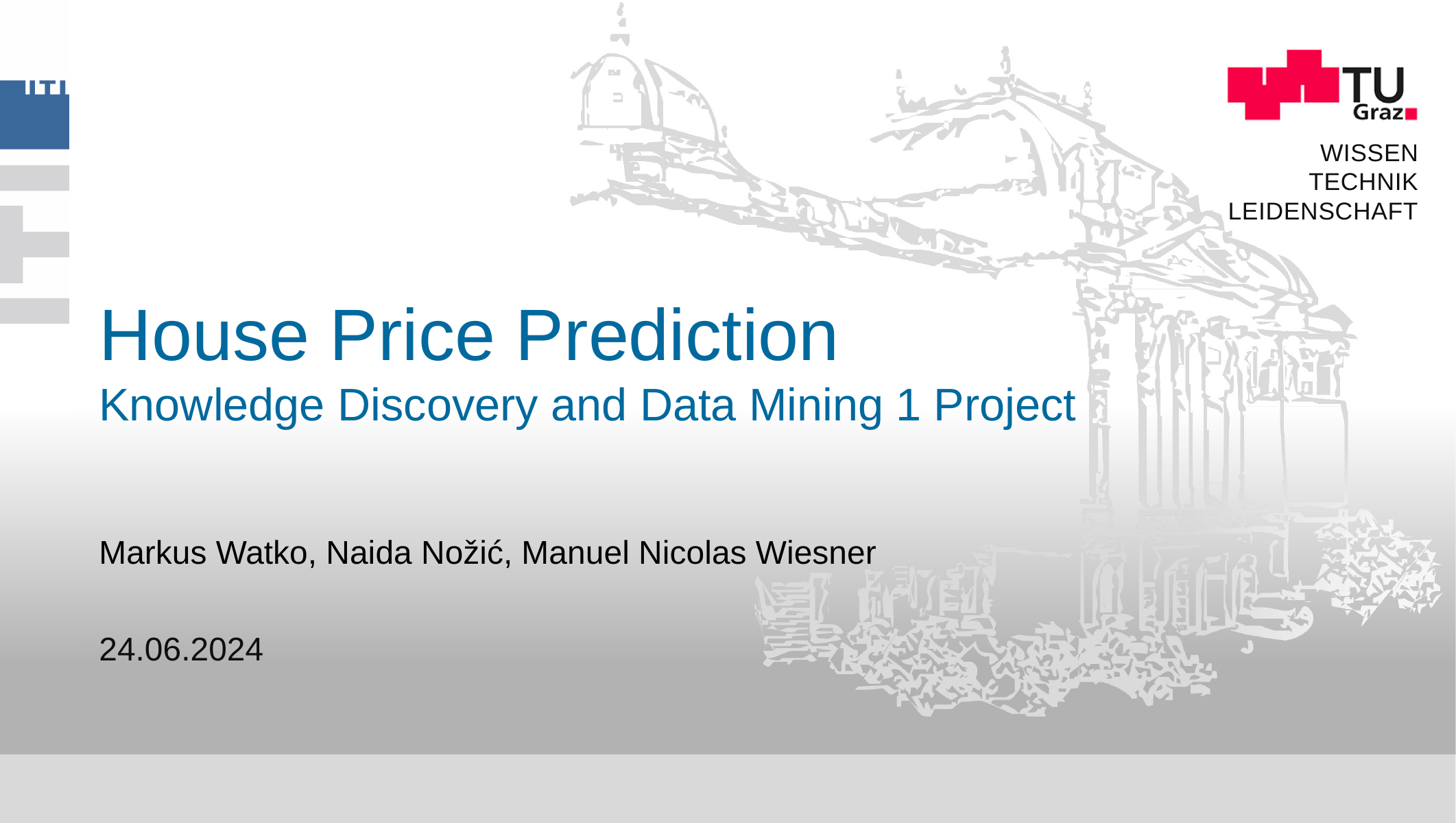

# House Price Prediction Knowledge Discovery and Data Mining 1 Project
Markus Watko, Naida Nožić, Manuel Nicolas Wiesner
24.06.2024